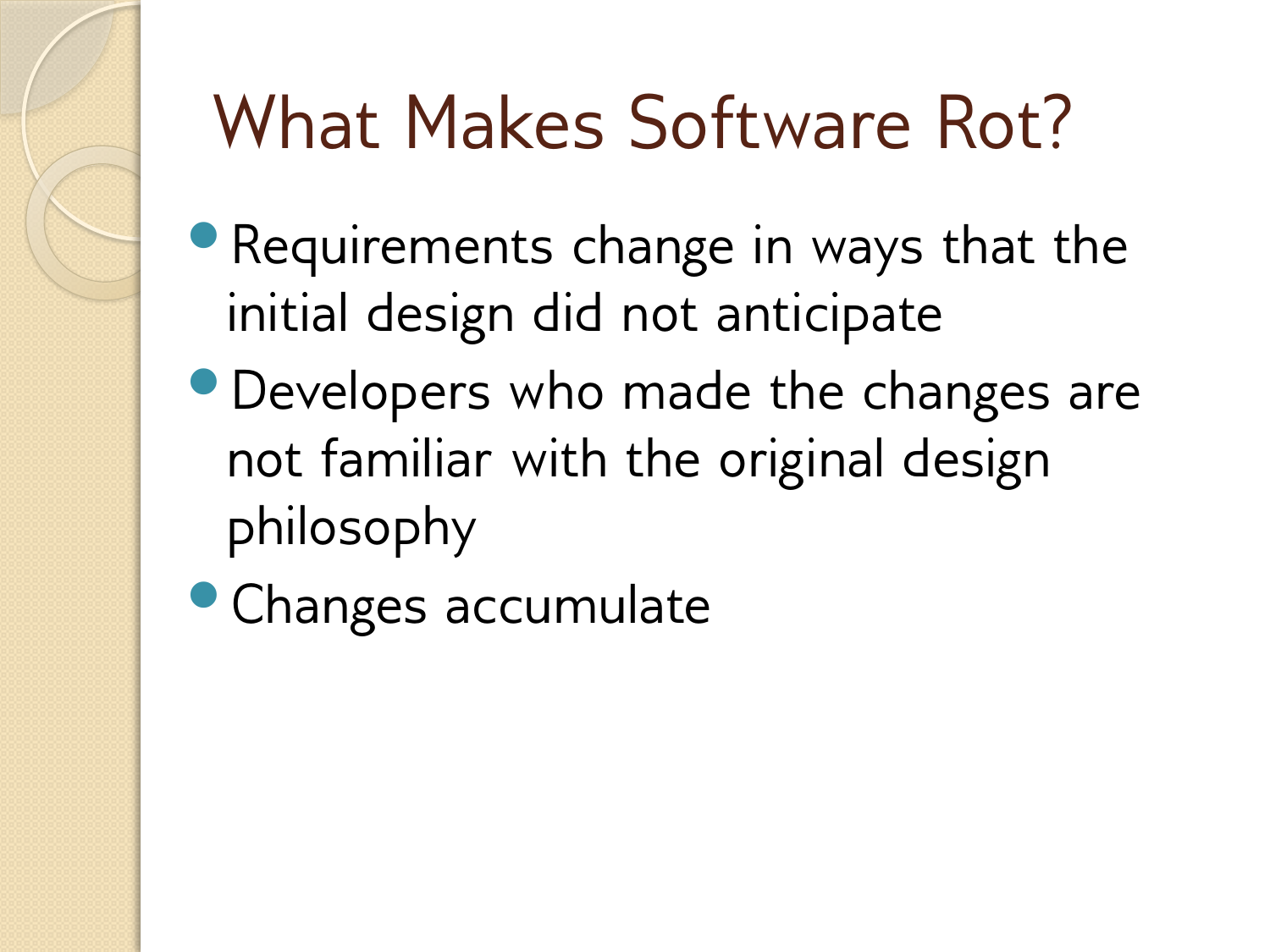

# What Makes Software Rot?
Requirements change in ways that the initial design did not anticipate
Developers who made the changes are not familiar with the original design philosophy
Changes accumulate